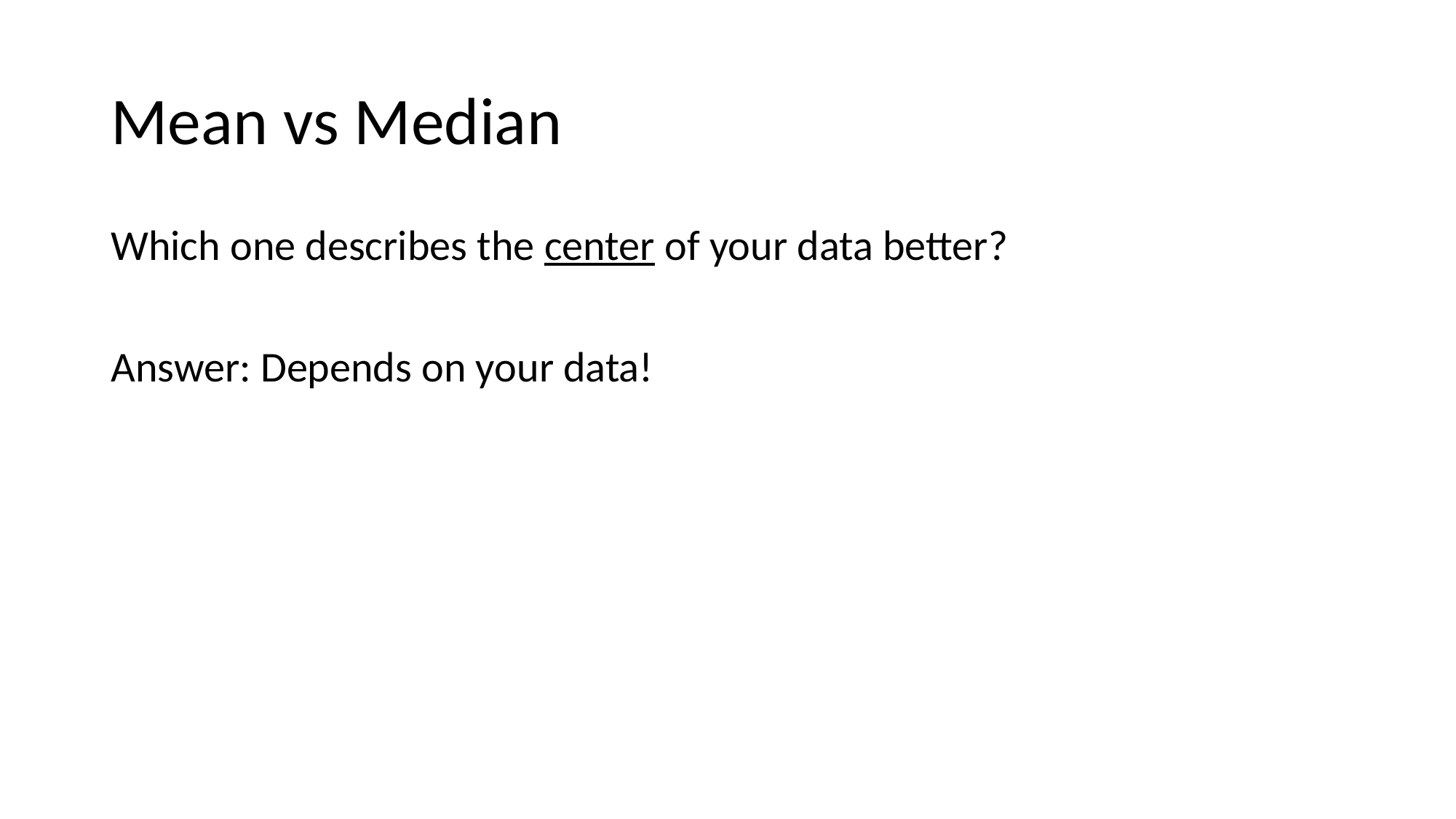

# Mean vs Median
Which one describes the center of your data better?

Answer: Depends on your data!